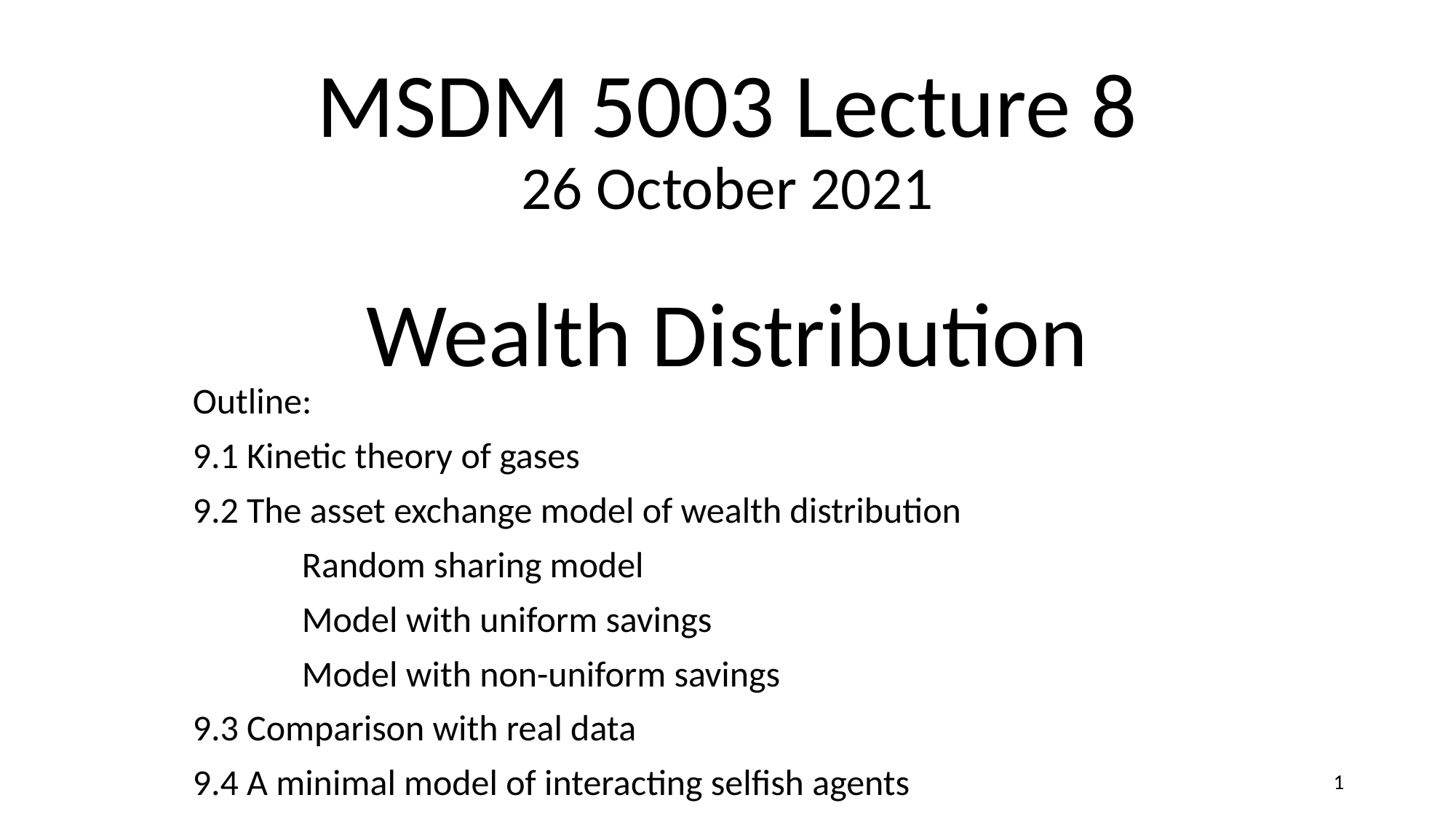

# MSDM 5003 Lecture 8 26 October 2021 Wealth Distribution
Outline:
9.1 Kinetic theory of gases
9.2 The asset exchange model of wealth distribution
	Random sharing model
	Model with uniform savings
	Model with non-uniform savings
9.3 Comparison with real data
9.4 A minimal model of interacting selfish agents

1